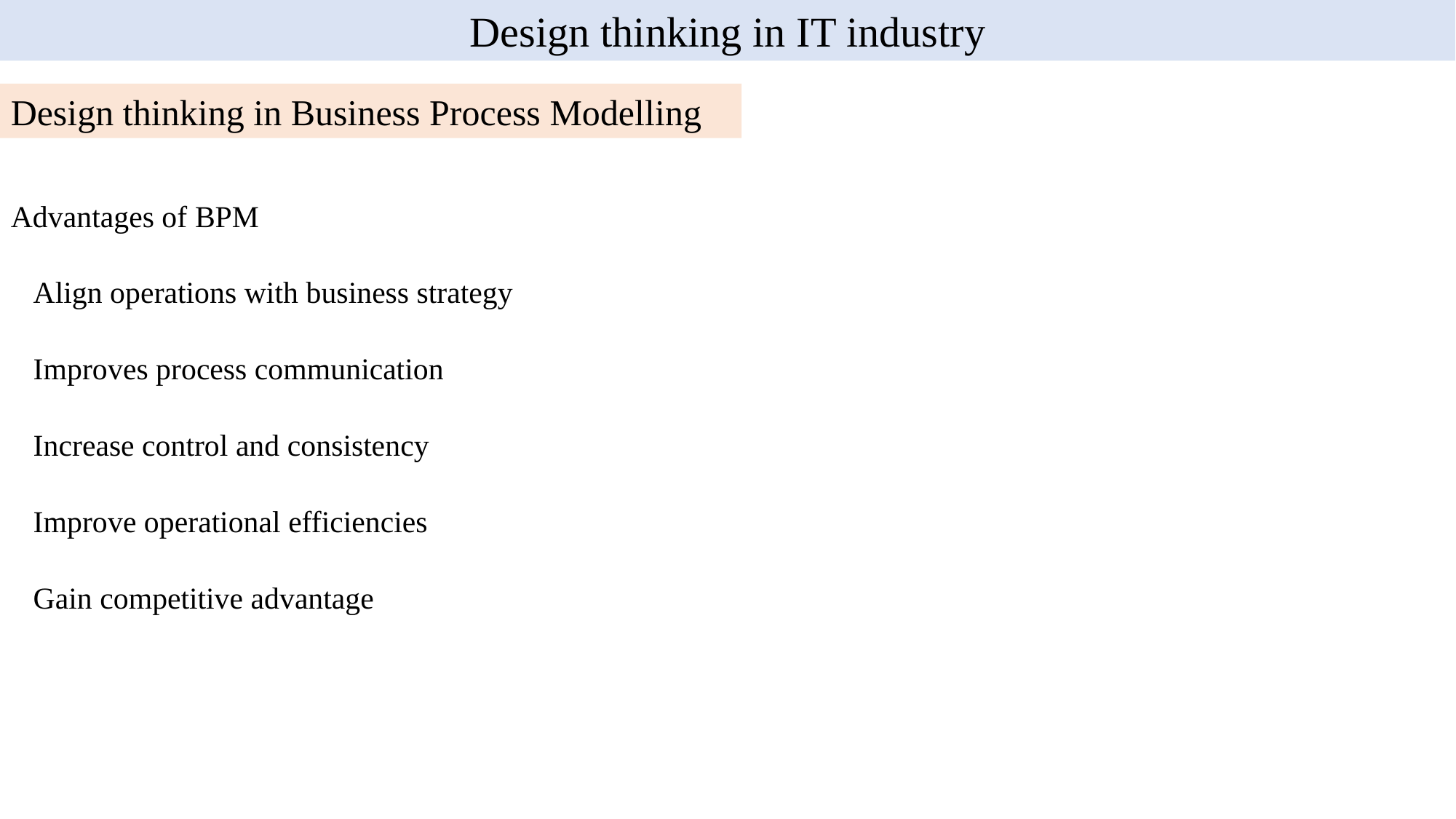

Design thinking in IT industry
Design thinking in Business Process Modelling
Advantages of BPM
Align operations with business strategy
Improves process communication
Increase control and consistency
Improve operational efficiencies
Gain competitive advantage